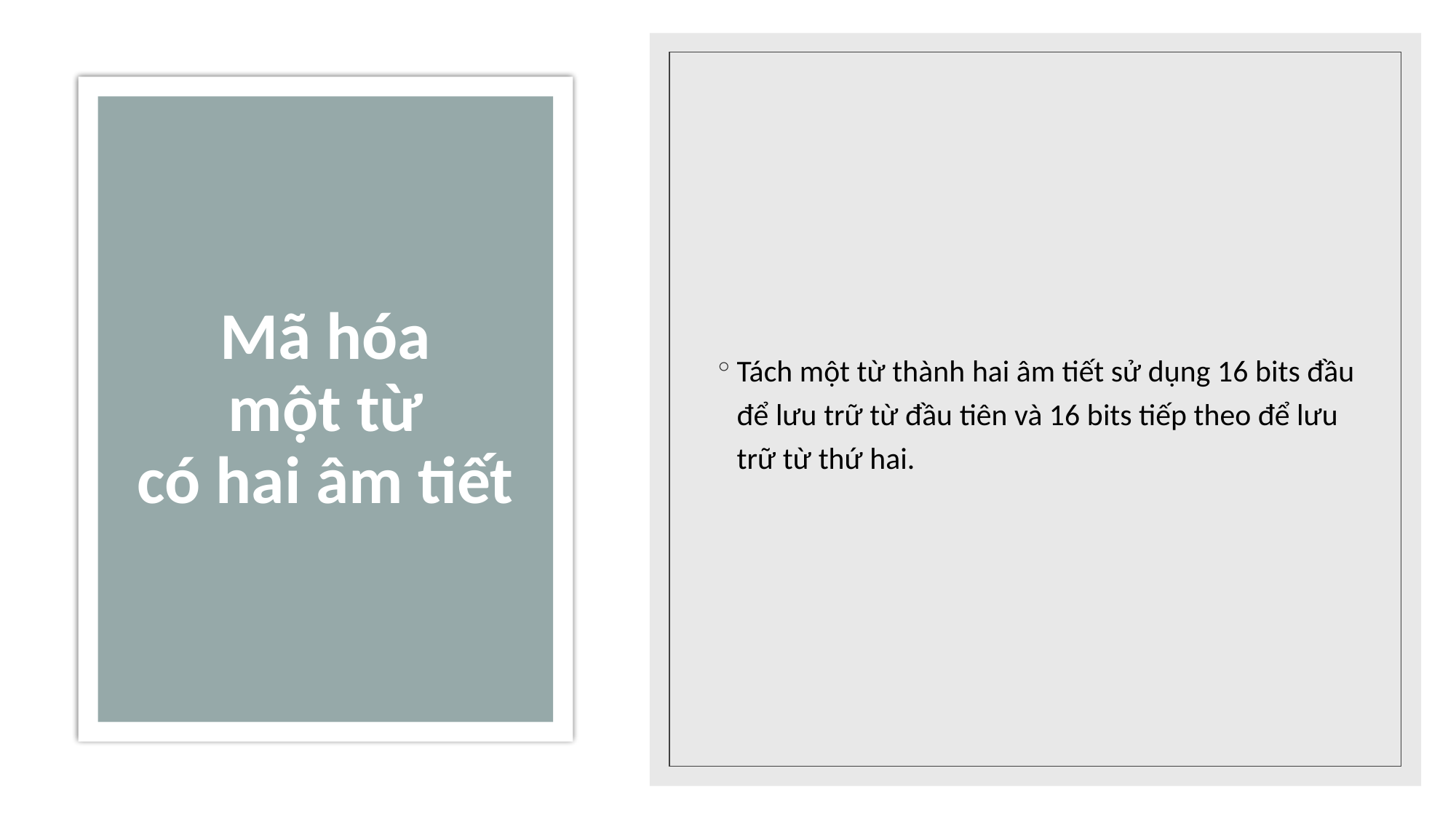

Tách một từ thành hai âm tiết sử dụng 16 bits đầu
để lưu trữ từ đầu tiên và 16 bits tiếp theo để lưu 
trữ từ thứ hai.
# Mã hóa một từ có hai âm tiết